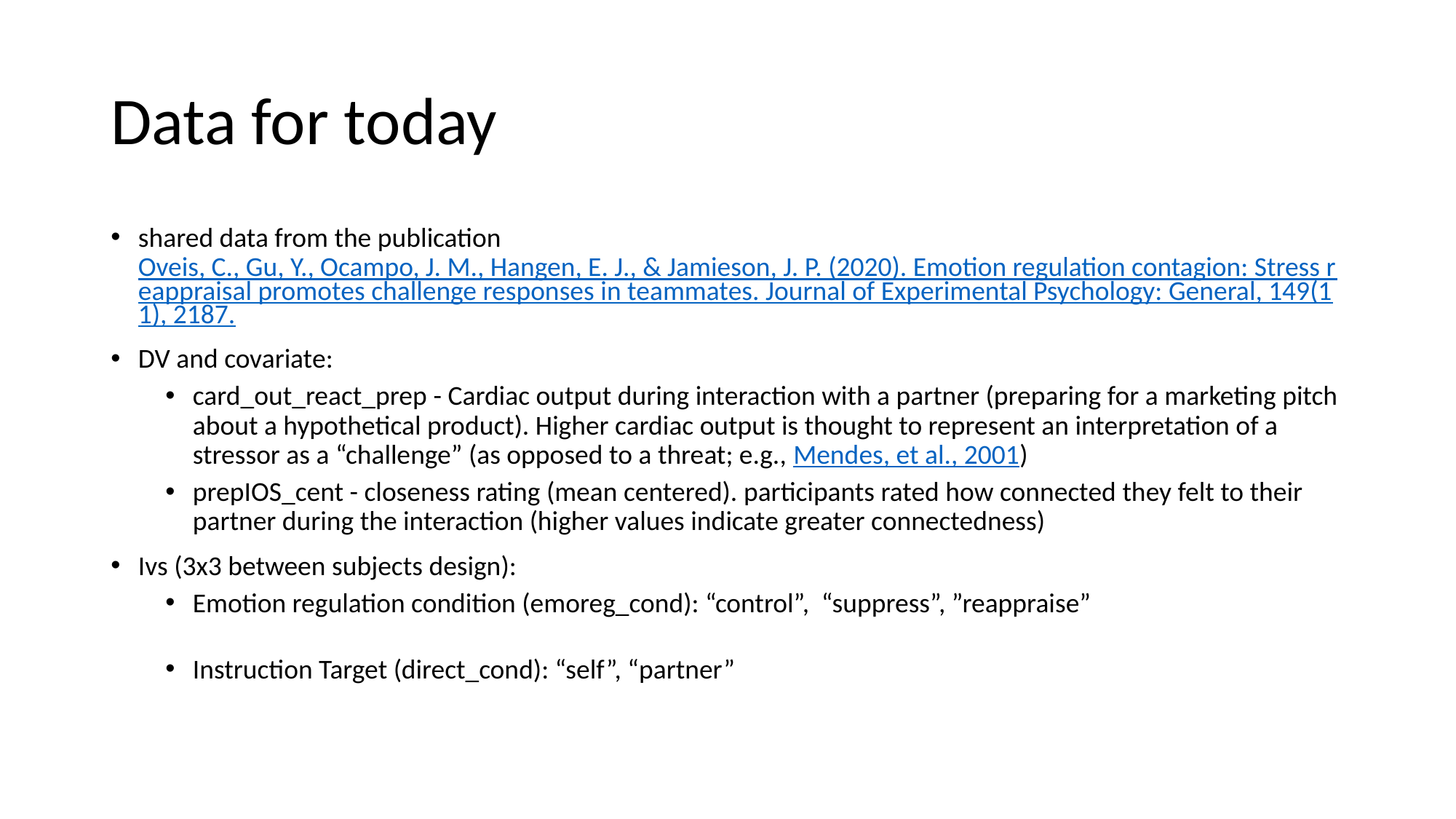

# Data for today
shared data from the publication Oveis, C., Gu, Y., Ocampo, J. M., Hangen, E. J., & Jamieson, J. P. (2020). Emotion regulation contagion: Stress reappraisal promotes challenge responses in teammates. Journal of Experimental Psychology: General, 149(11), 2187.
DV and covariate:
card_out_react_prep - Cardiac output during interaction with a partner (preparing for a marketing pitch about a hypothetical product). Higher cardiac output is thought to represent an interpretation of a stressor as a “challenge” (as opposed to a threat; e.g., Mendes, et al., 2001)
prepIOS_cent - closeness rating (mean centered). participants rated how connected they felt to their partner during the interaction (higher values indicate greater connectedness)
Ivs (3x3 between subjects design):
Emotion regulation condition (emoreg_cond): “control”,  “suppress”, ”reappraise”
Instruction Target (direct_cond): “self”, “partner”